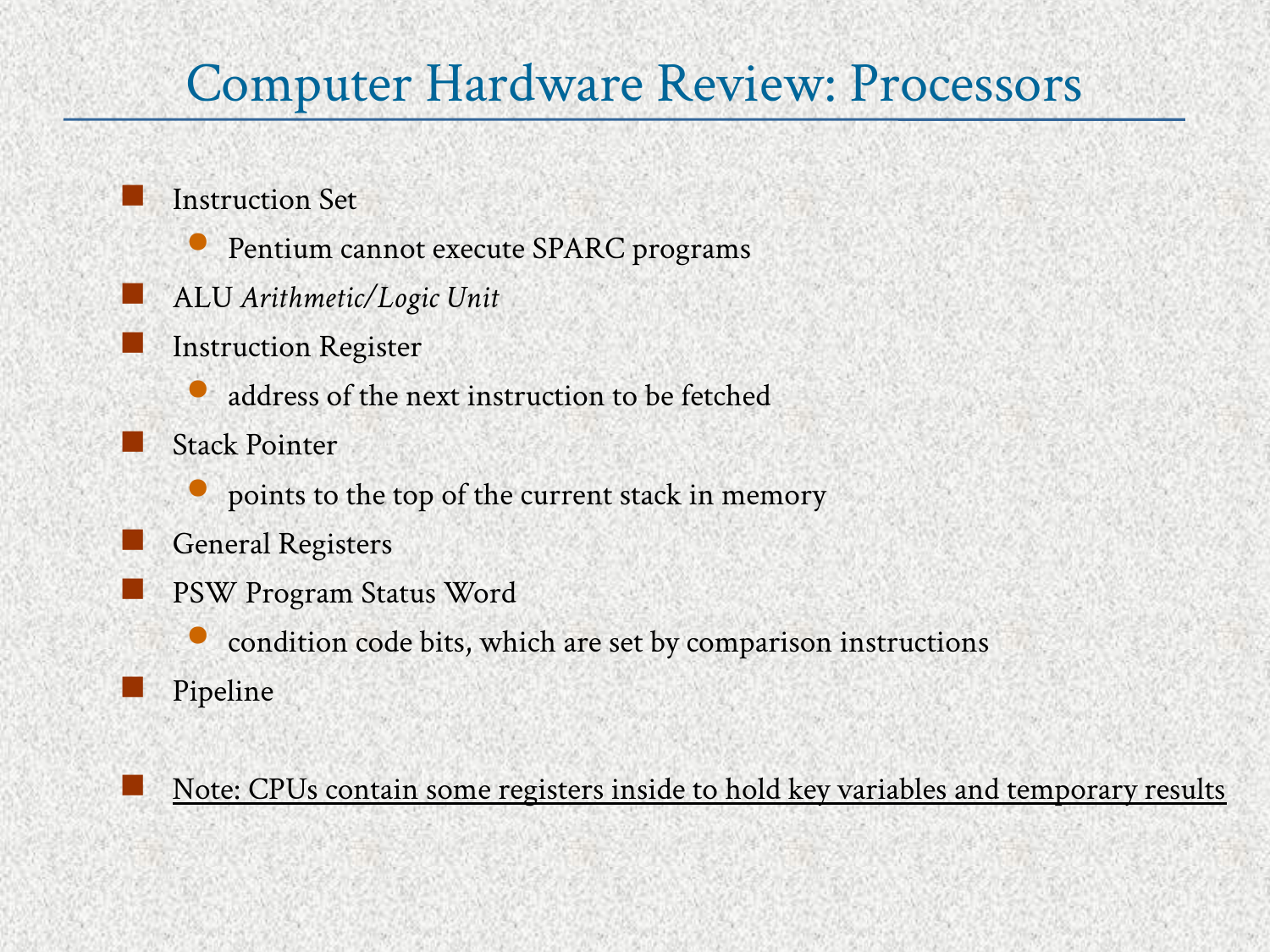

# Computer Hardware Review: Processors
Instruction Set
Pentium cannot execute SPARC programs
ALU Arithmetic/Logic Unit
Instruction Register
address of the next instruction to be fetched
Stack Pointer
points to the top of the current stack in memory
General Registers
PSW Program Status Word
condition code bits, which are set by comparison instructions
Pipeline

Note: CPUs contain some registers inside to hold key variables and temporary results